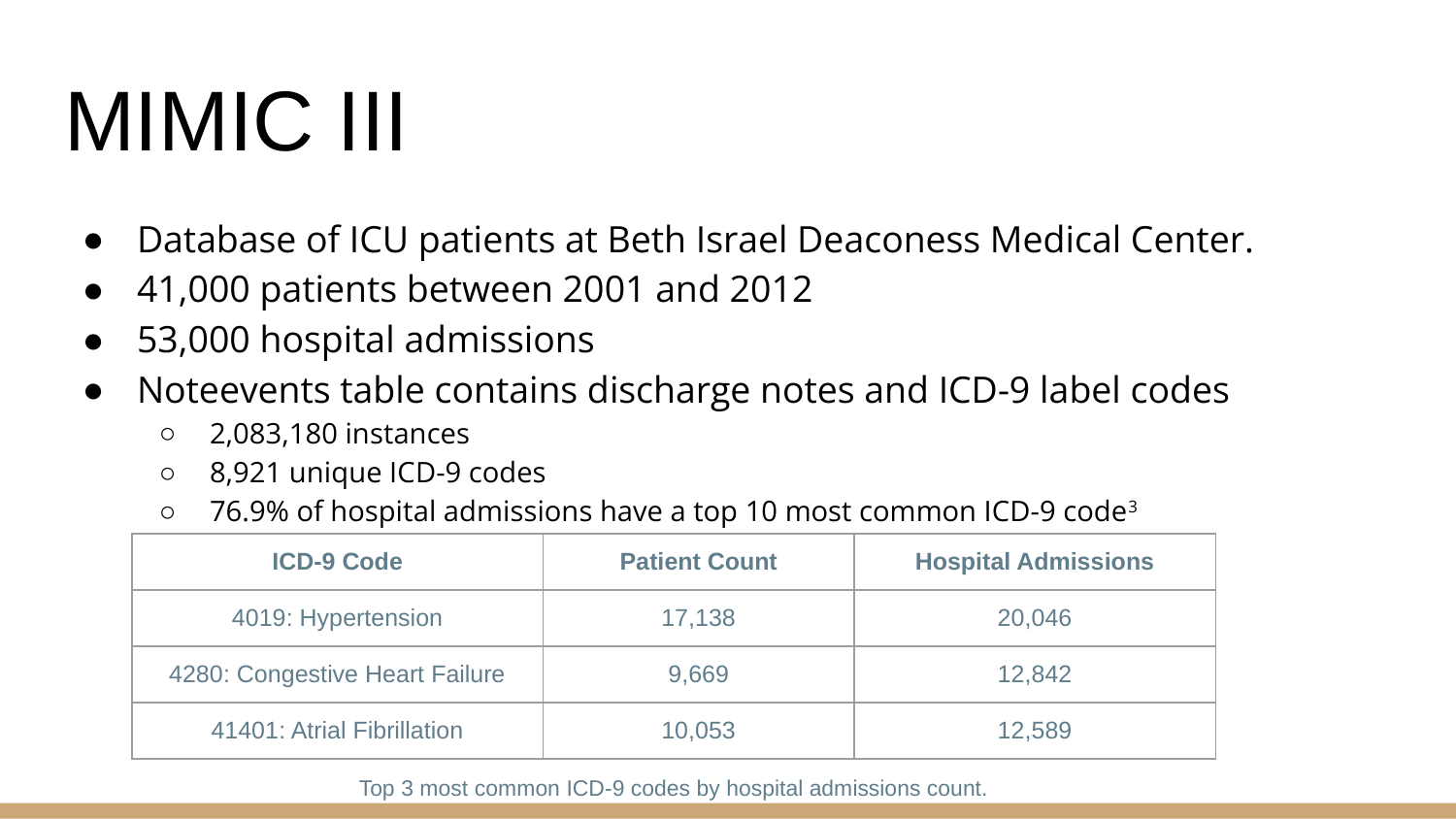

# MIMIC III
Database of ICU patients at Beth Israel Deaconess Medical Center.
41,000 patients between 2001 and 2012
53,000 hospital admissions
Noteevents table contains discharge notes and ICD-9 label codes
2,083,180 instances
8,921 unique ICD-9 codes
76.9% of hospital admissions have a top 10 most common ICD-9 code3

| ICD-9 Code | Patient Count | Hospital Admissions |
| --- | --- | --- |
| 4019: Hypertension | 17,138 | 20,046 |
| 4280: Congestive Heart Failure | 9,669 | 12,842 |
| 41401: Atrial Fibrillation | 10,053 | 12,589 |
Top 3 most common ICD-9 codes by hospital admissions count.